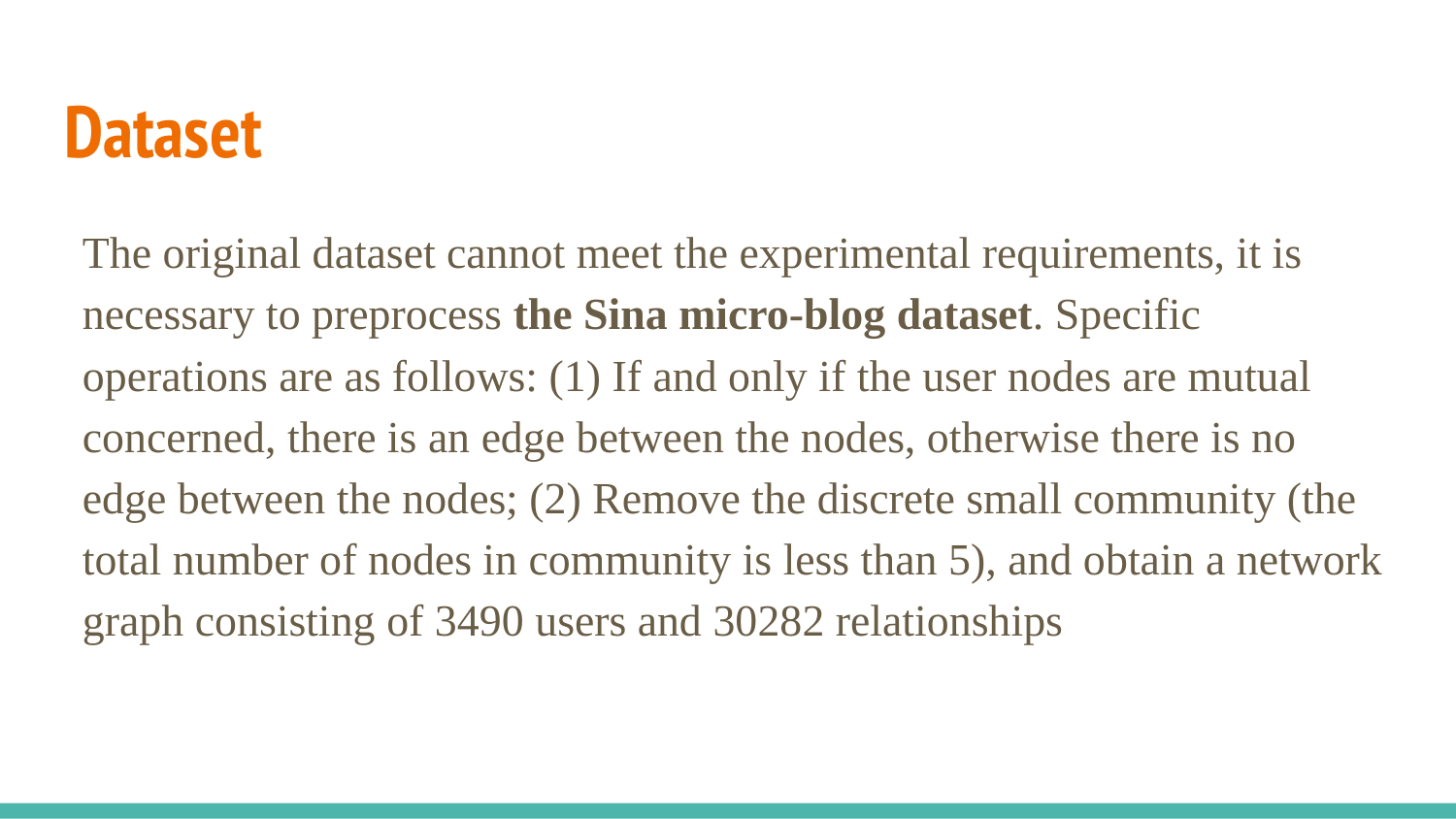

# Dataset
The original dataset cannot meet the experimental requirements, it is necessary to preprocess the Sina micro-blog dataset. Specific operations are as follows: (1) If and only if the user nodes are mutual concerned, there is an edge between the nodes, otherwise there is no edge between the nodes; (2) Remove the discrete small community (the total number of nodes in community is less than 5), and obtain a network graph consisting of 3490 users and 30282 relationships